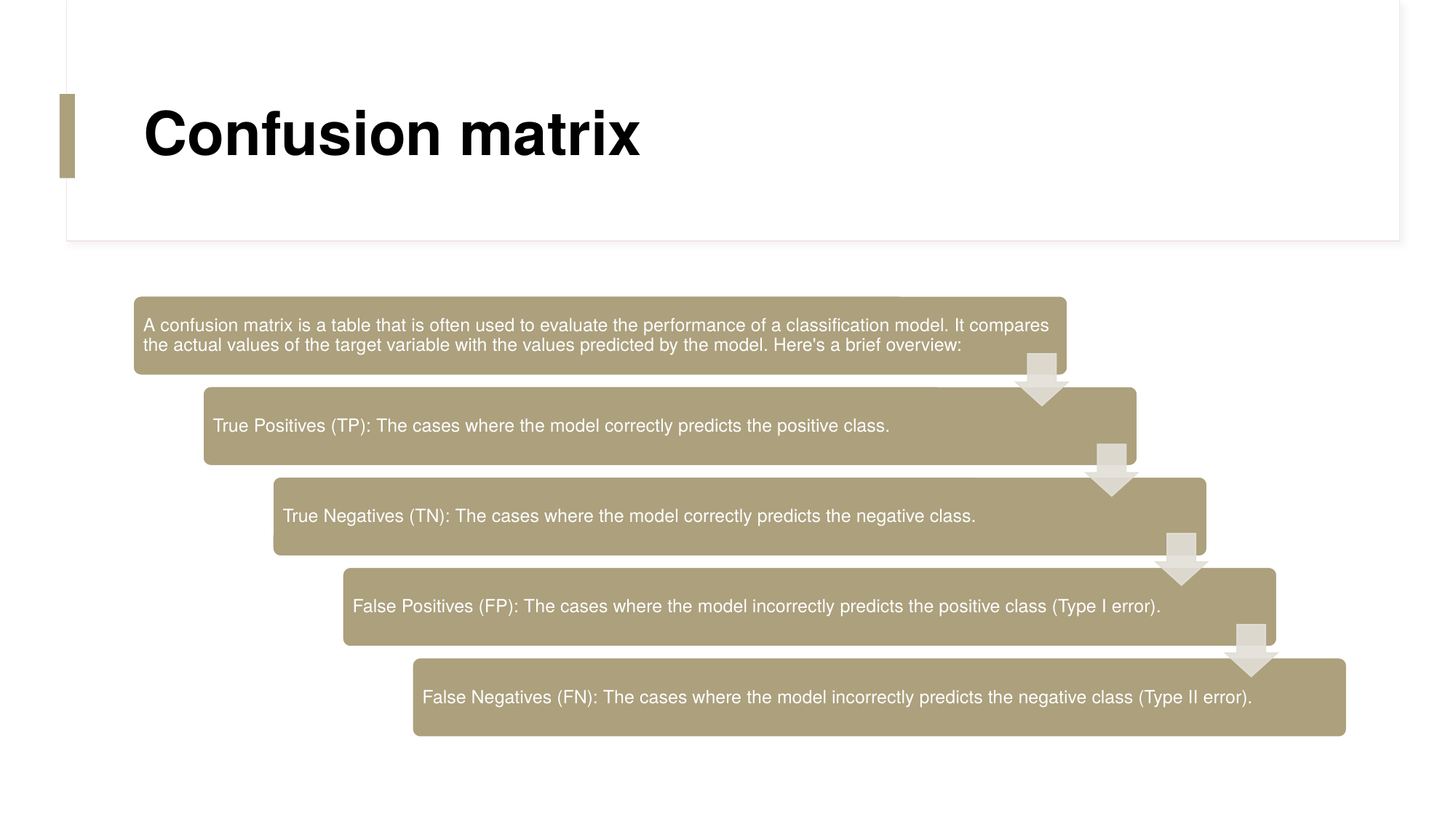

# Confusion matrix
A confusion matrix is a table that is often used to evaluate the performance of a classification model. It compares the actual values of the target variable with the values predicted by the model. Here's a brief overview:
True Positives (TP): The cases where the model correctly predicts the positive class.
True Negatives (TN): The cases where the model correctly predicts the negative class.
False Positives (FP): The cases where the model incorrectly predicts the positive class (Type I error).
False Negatives (FN): The cases where the model incorrectly predicts the negative class (Type II error).